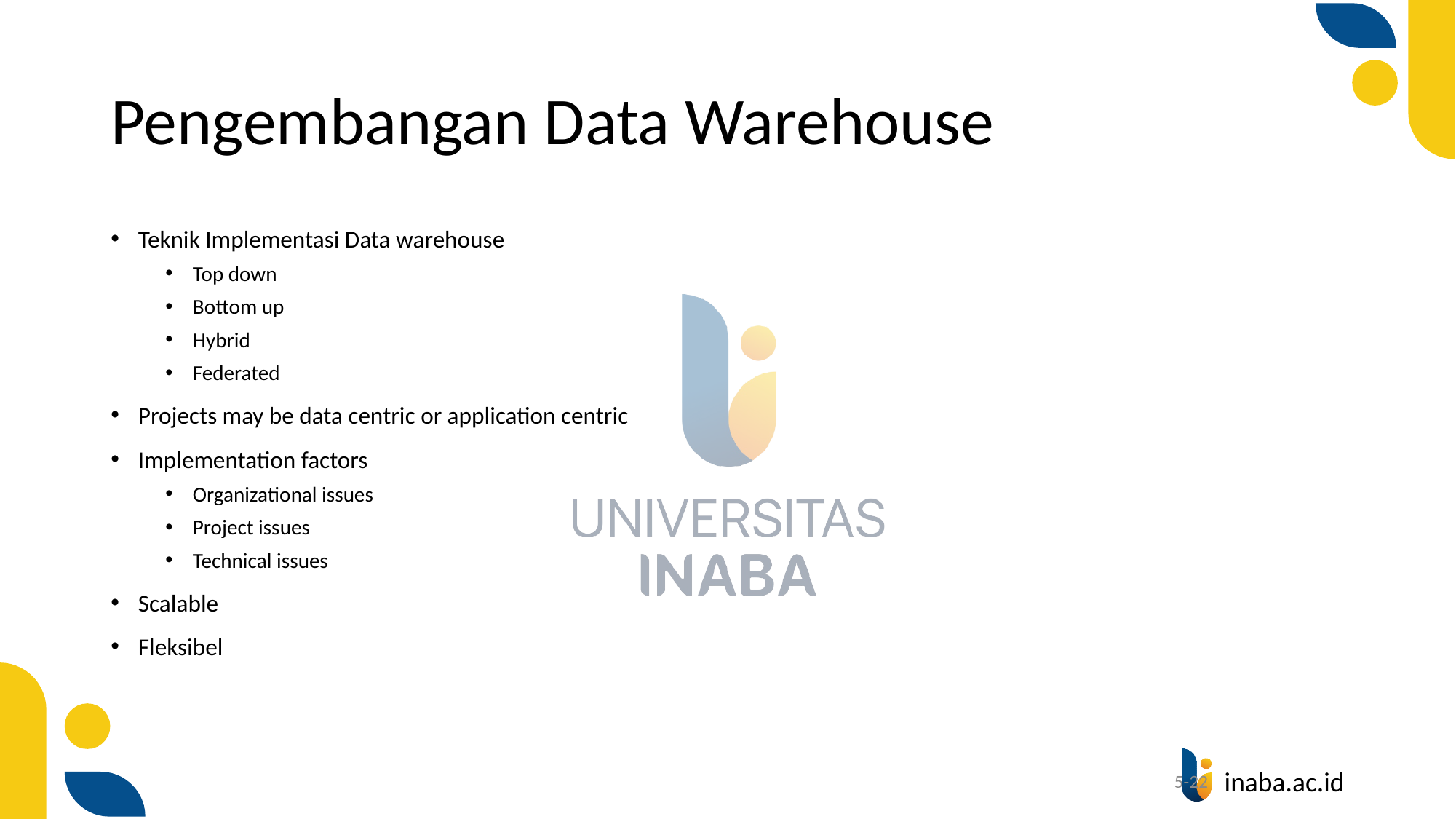

# Pengembangan Data Warehouse
Teknik Implementasi Data warehouse
Top down
Bottom up
Hybrid
Federated
Projects may be data centric or application centric
Implementation factors
Organizational issues
Project issues
Technical issues
Scalable
Fleksibel
5-22